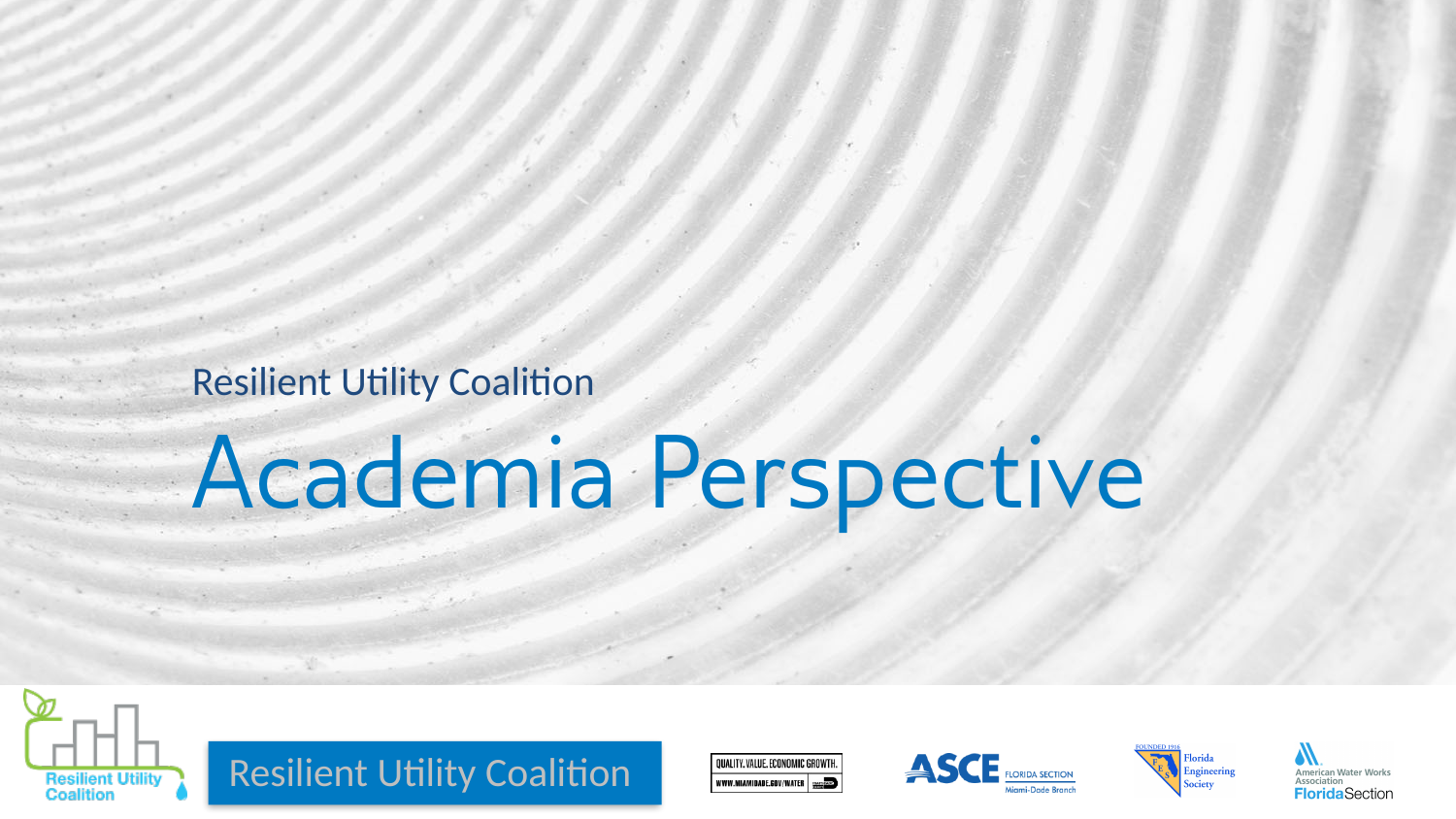

Resilient Utility Coalition
# Academia Perspective
Resilient Utility Coalition